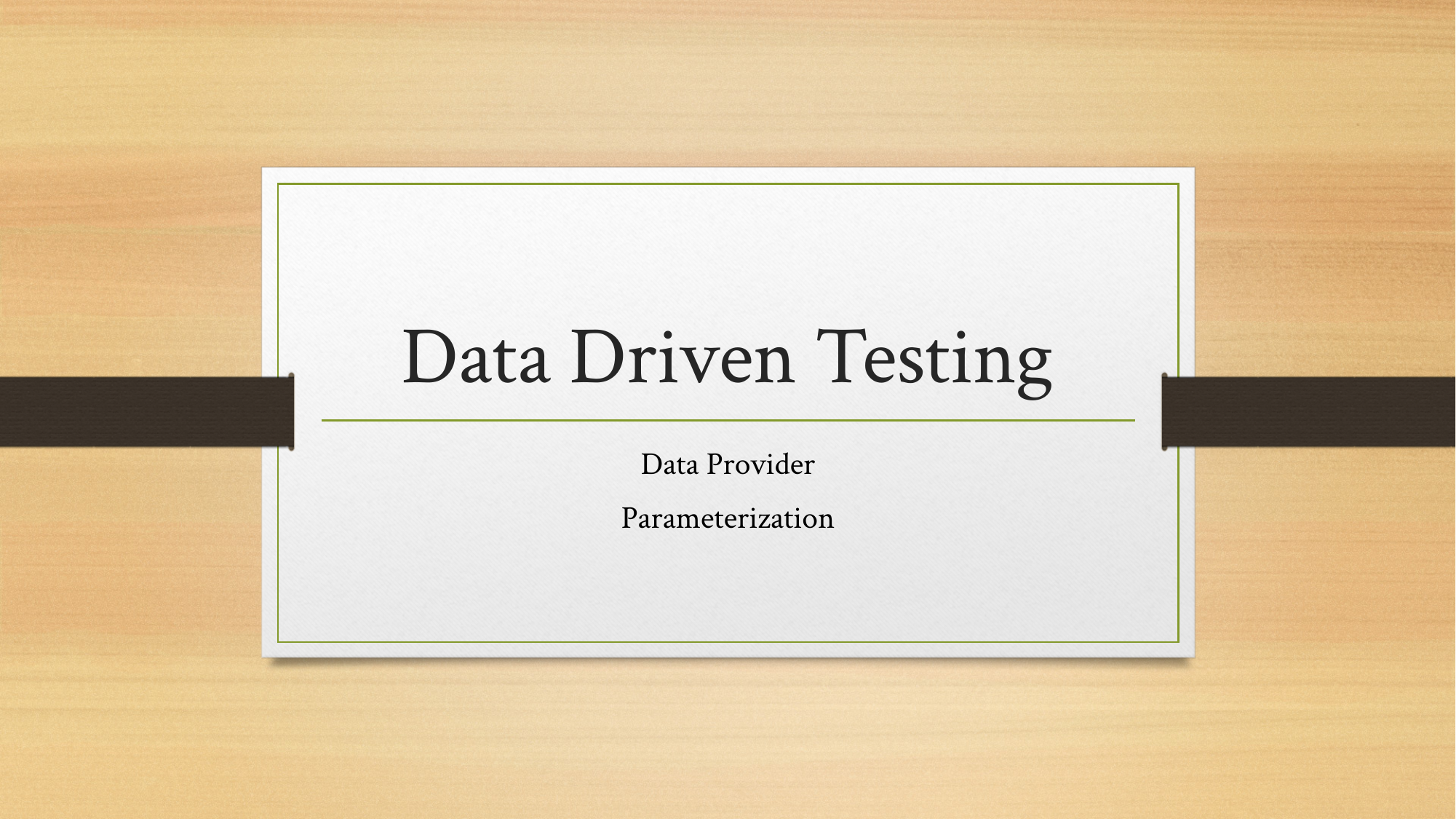

# Data Driven Testing
Data Provider
Parameterization